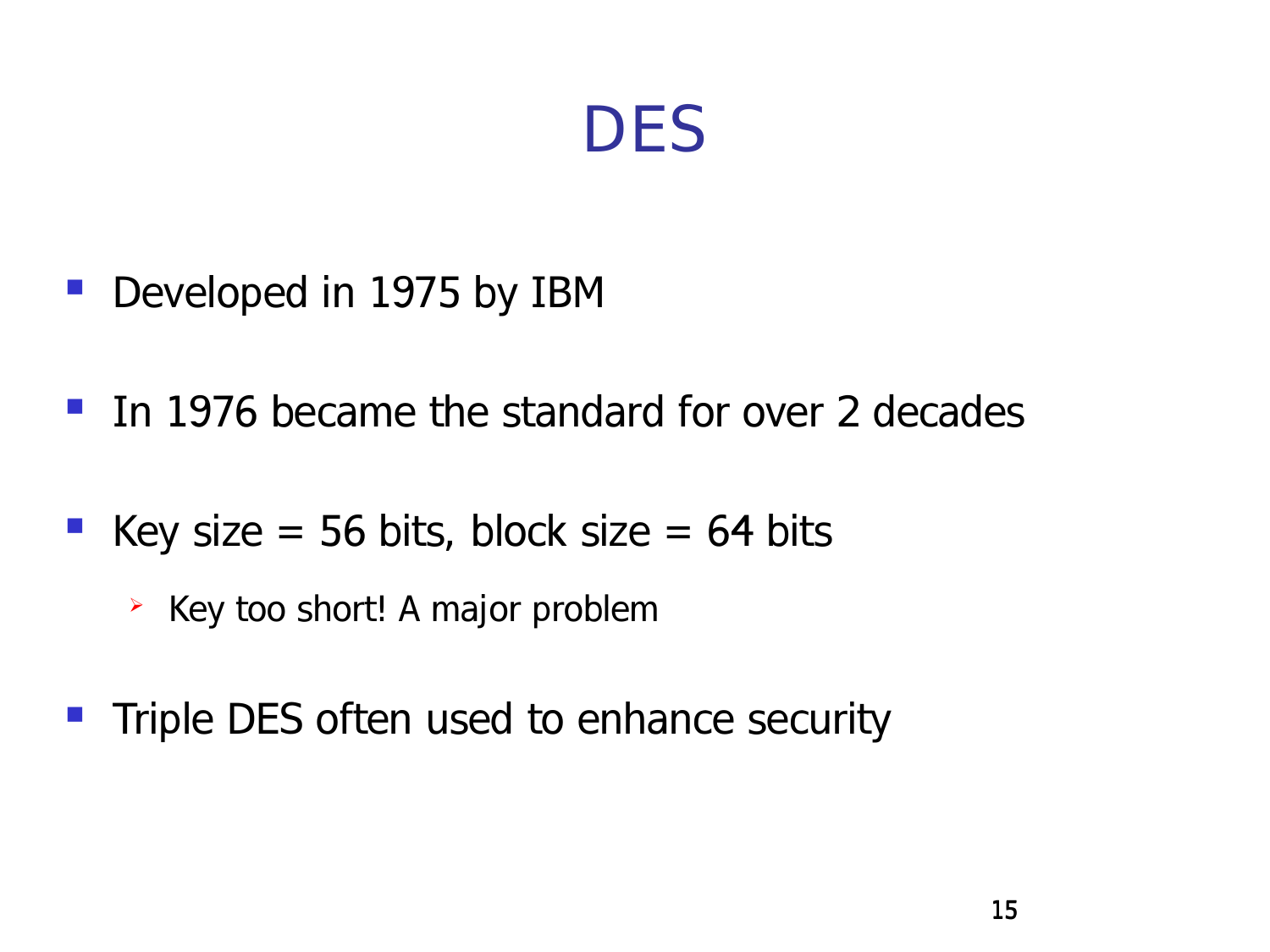

DES
Developed in 1975 by IBM
In 1976 became the standard for over 2 decades
Key size = 56 bits, block size = 64 bits
Key too short! A major problem
Triple DES often used to enhance security

15
15